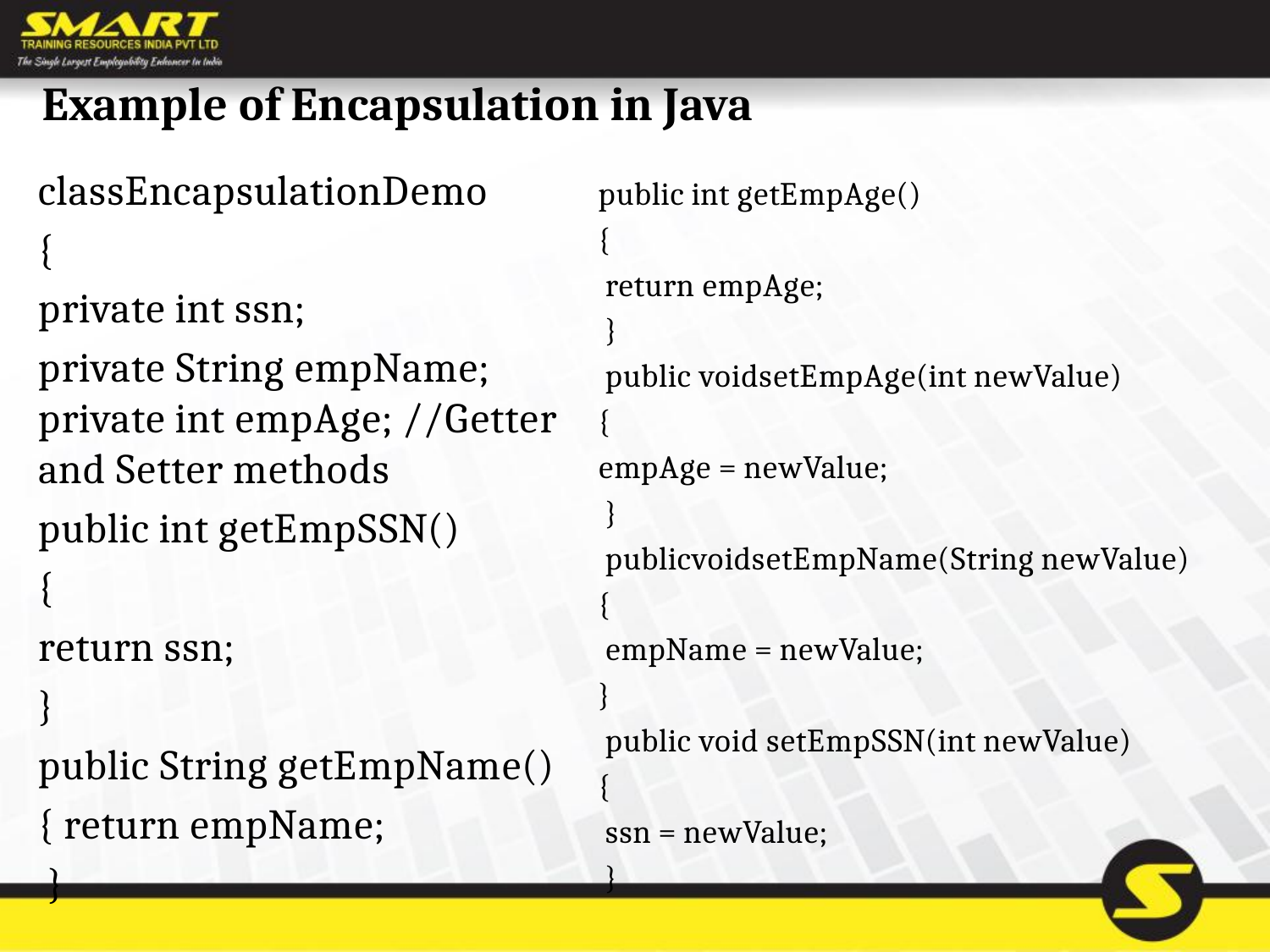

# Example of Encapsulation in Java
classEncapsulationDemo
{
private int ssn;
private String empName; private int empAge; //Getter and Setter methods
public int getEmpSSN()
{
return ssn;
}
public String getEmpName()
{ return empName;
 }
public int getEmpAge()
{
 return empAge;
 }
 public voidsetEmpAge(int newValue)
{
empAge = newValue;
 }
 publicvoidsetEmpName(String newValue)
{
 empName = newValue;
}
 public void setEmpSSN(int newValue)
{
 ssn = newValue;
 }